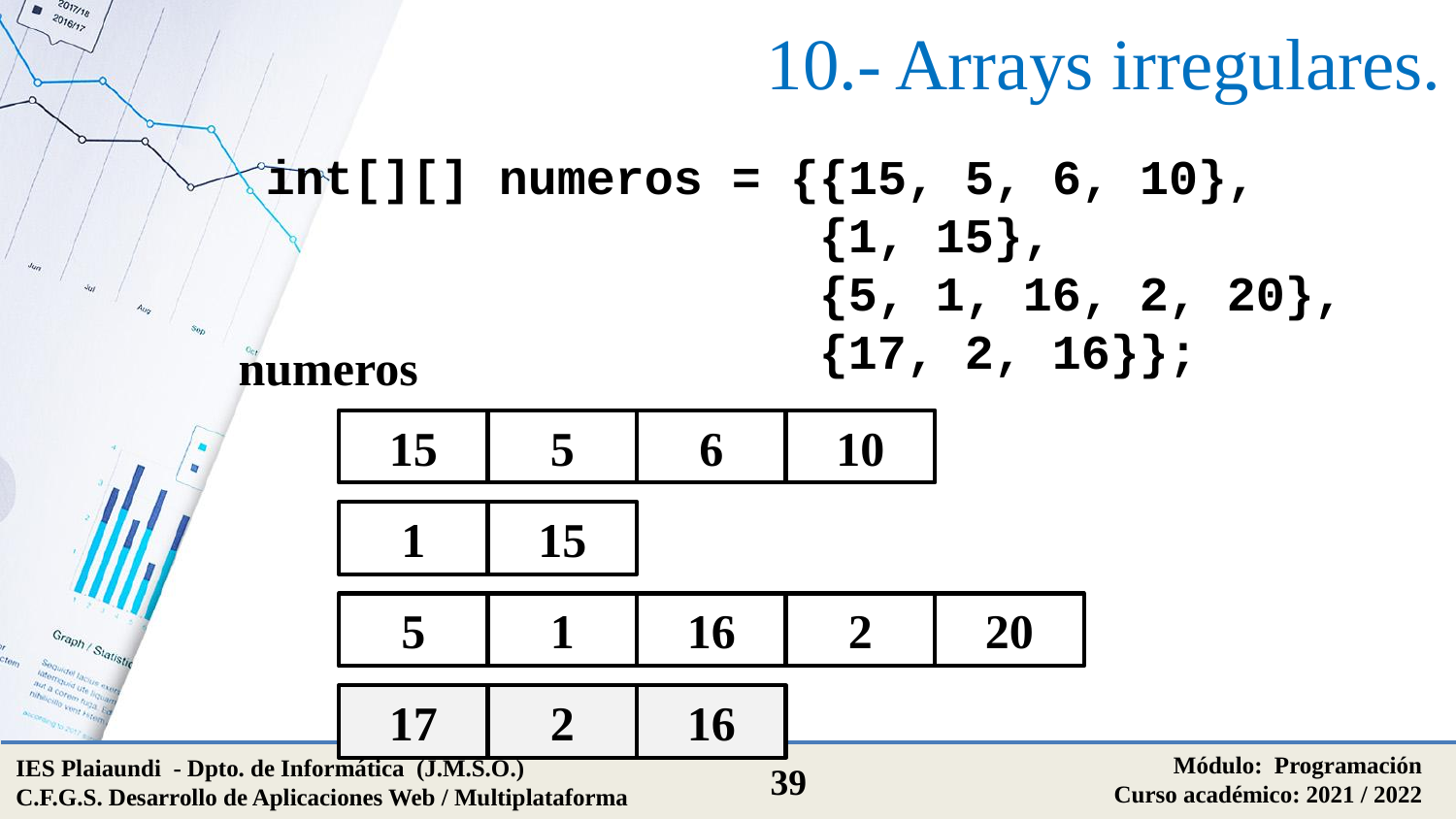

# 10.- Arrays irregulares.
int[][] numeros = {{15, 5, 6, 10},
                   {1, 15},
                   {5, 1, 16, 2, 20},
                   {17, 2, 16}};
numeros
15
5
6
10
1
15
5
1
16
2
20
17
2
16

Módulo:  Programación
Curso académico: 2021 / 2022
IES Plaiaundi  - Dpto. de Informática  (J.M.S.O.)
C.F.G.S. Desarrollo de Aplicaciones Web / Multiplataforma
39